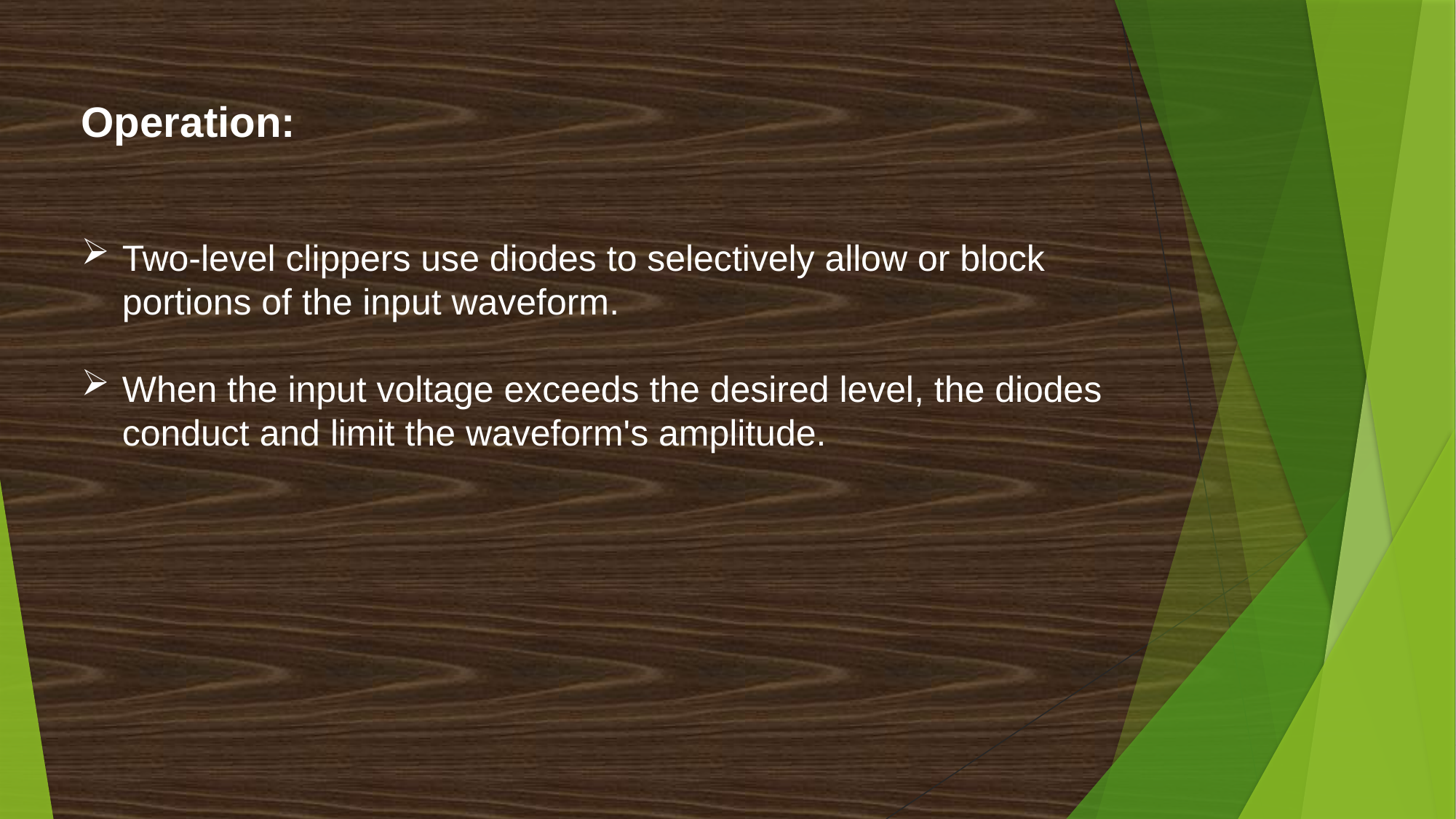

Operation:
Two-level clippers use diodes to selectively allow or block portions of the input waveform.

When the input voltage exceeds the desired level, the diodes conduct and limit the waveform's amplitude.